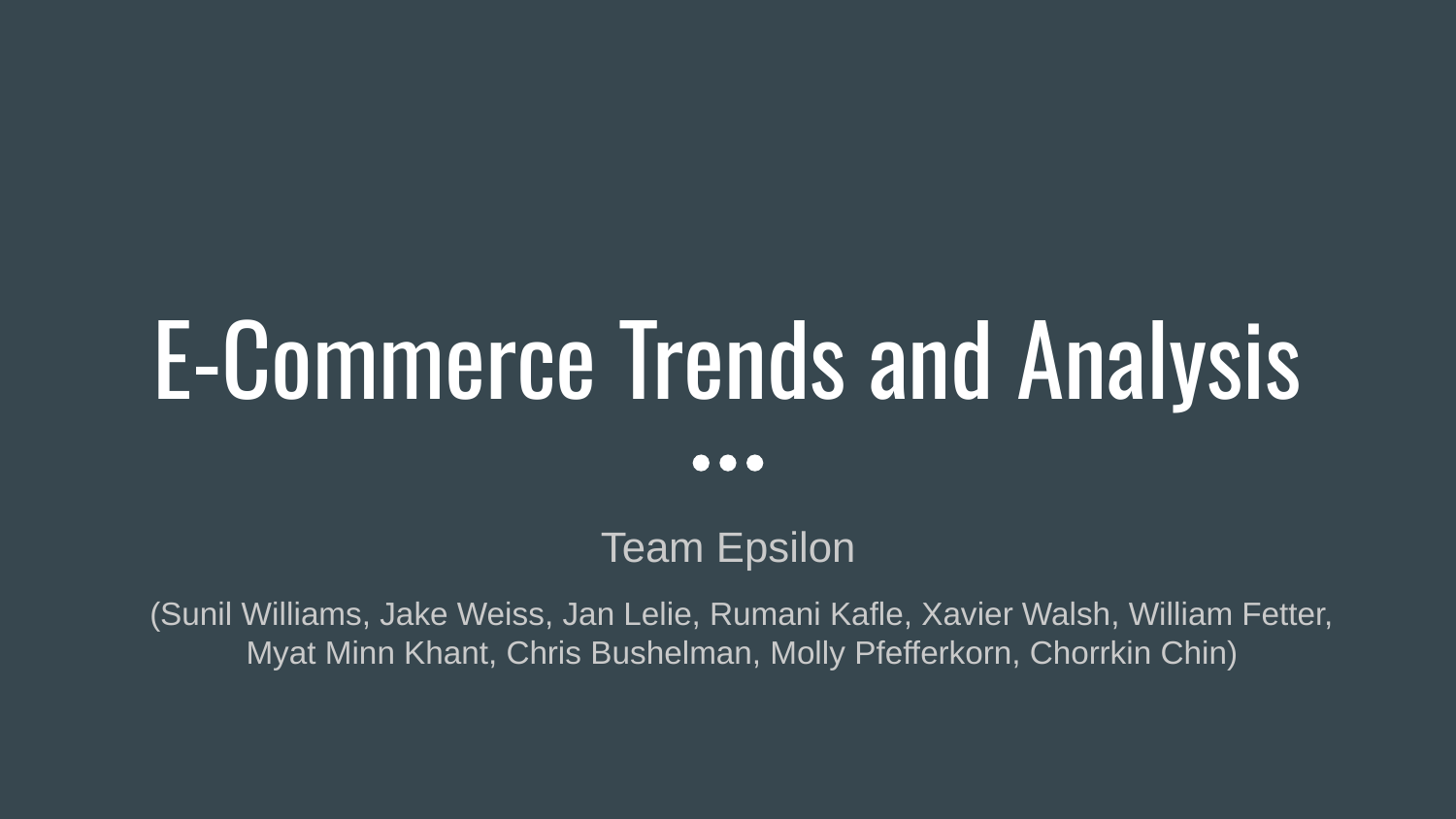

# E-Commerce Trends and Analysis
Team Epsilon

(Sunil Williams, Jake Weiss, Jan Lelie, Rumani Kafle, Xavier Walsh, William Fetter, Myat Minn Khant, Chris Bushelman, Molly Pfefferkorn, Chorrkin Chin)